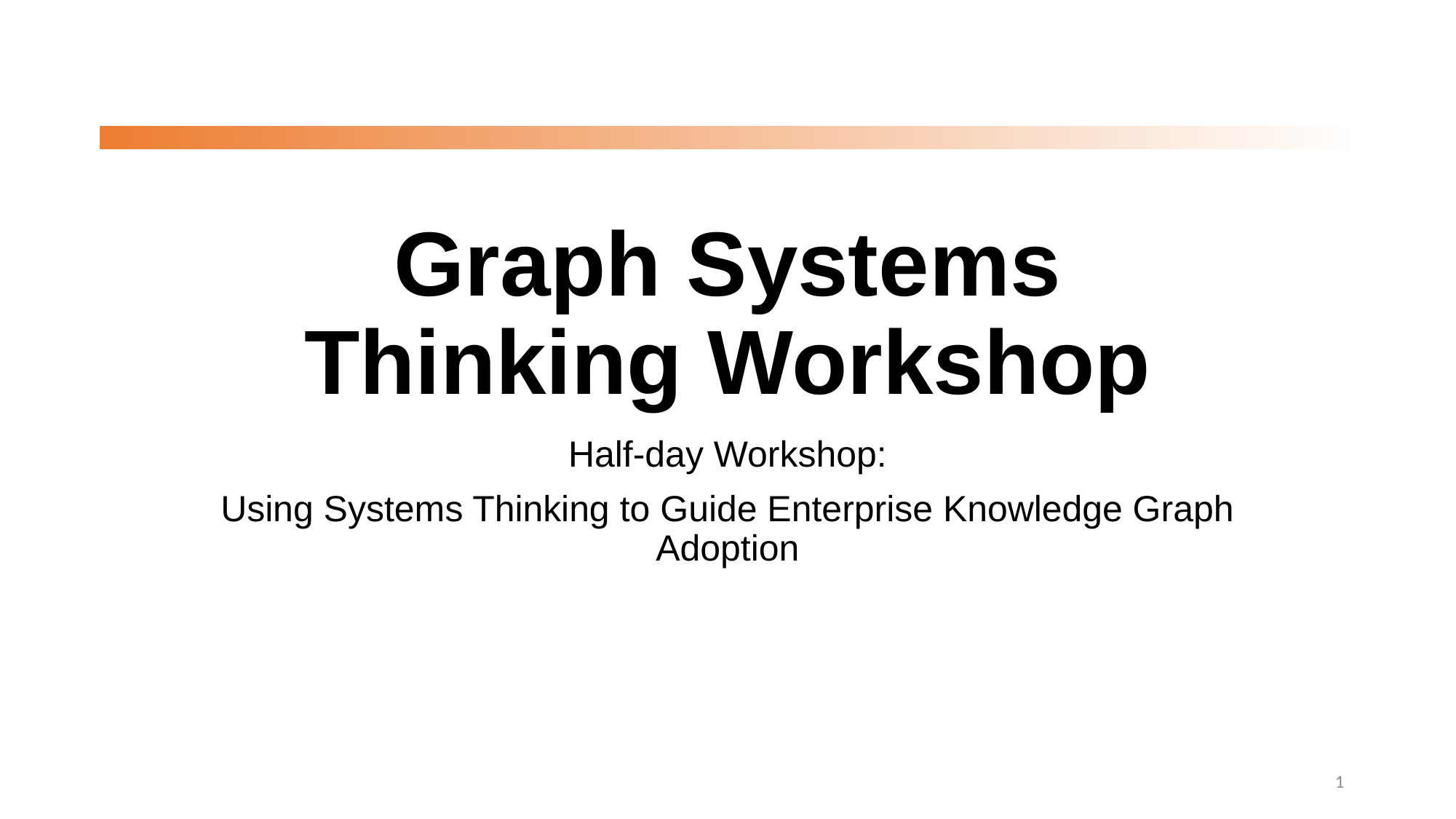

# Graph Systems Thinking Workshop
Half-day Workshop:
Using Systems Thinking to Guide Enterprise Knowledge Graph Adoption
1